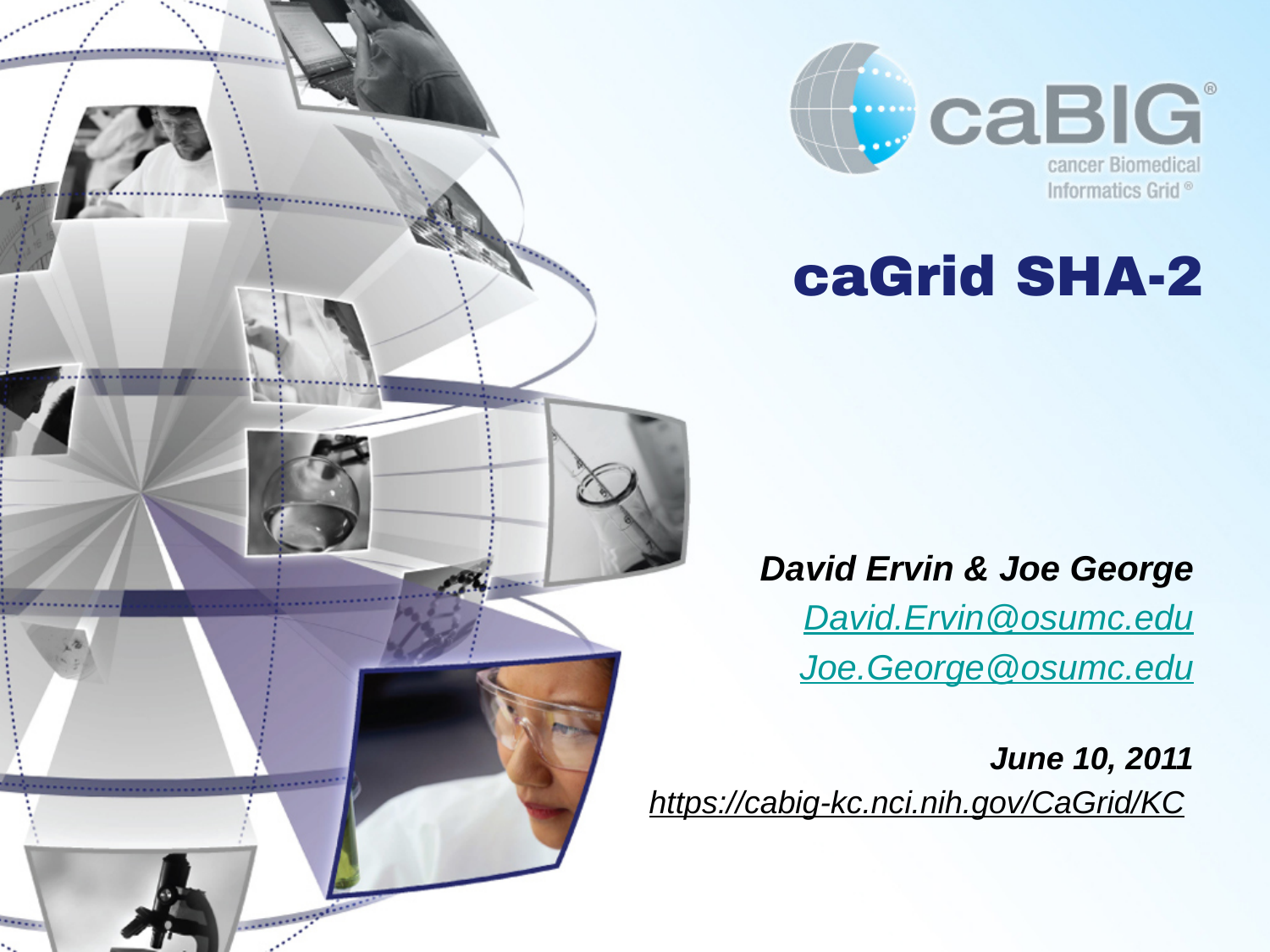

# caGrid SHA-2
David Ervin & Joe George
David.Ervin@osumc.edu
Joe.George@osumc.edu

June 10, 2011
https://cabig-kc.nci.nih.gov/CaGrid/KC